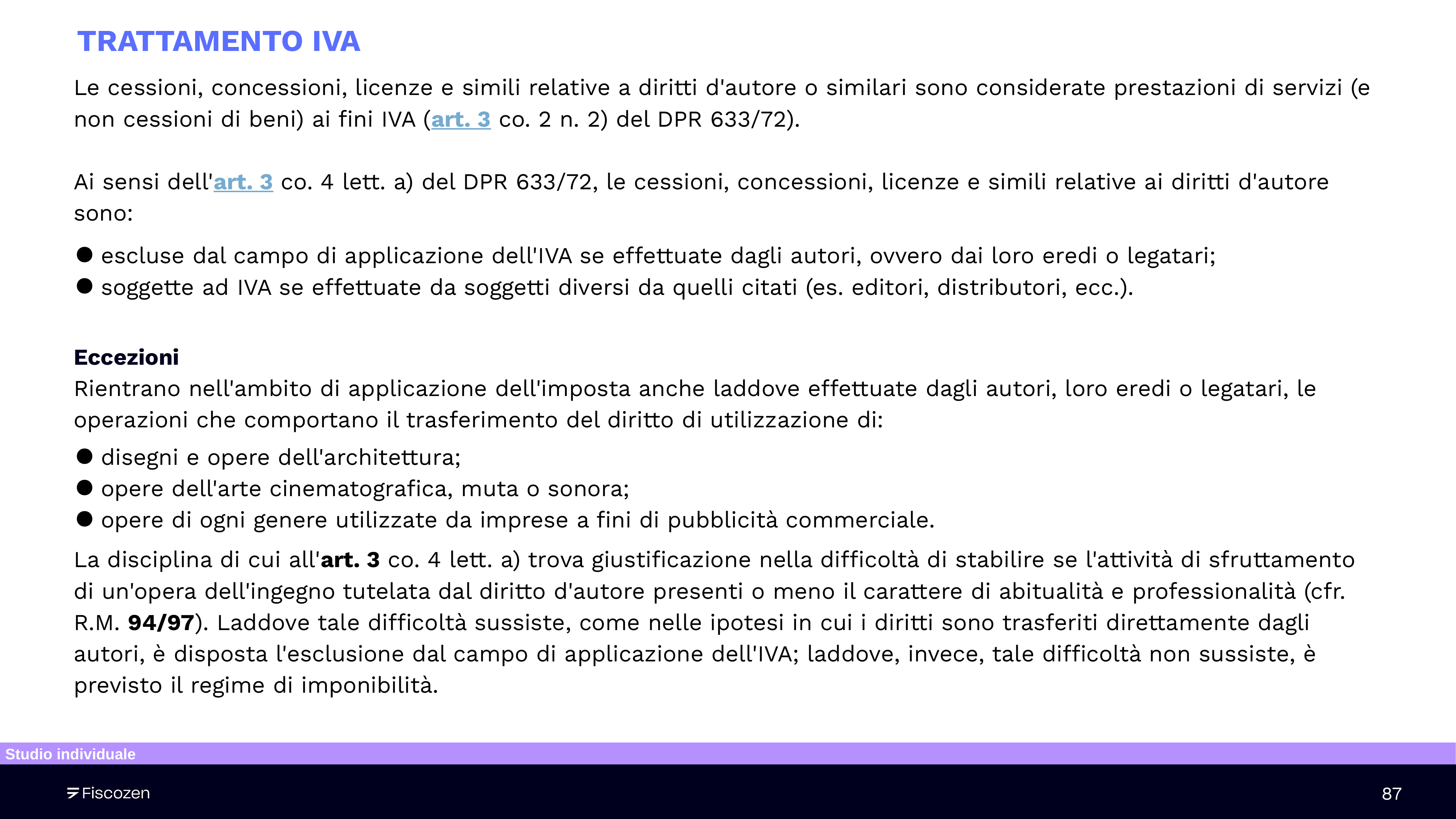

TRATTAMENTO IVA
Le cessioni, concessioni, licenze e simili relative a diritti d'autore o similari sono considerate prestazioni di servizi (e non cessioni di beni) ai fini IVA (art. 3 co. 2 n. 2) del DPR 633/72).

Ai sensi dell'art. 3 co. 4 lett. a) del DPR 633/72, le cessioni, concessioni, licenze e simili relative ai diritti d'autore sono:
escluse dal campo di applicazione dell'IVA se effettuate dagli autori, ovvero dai loro eredi o legatari;
soggette ad IVA se effettuate da soggetti diversi da quelli citati (es. editori, distributori, ecc.).

Eccezioni
Rientrano nell'ambito di applicazione dell'imposta anche laddove effettuate dagli autori, loro eredi o legatari, le operazioni che comportano il trasferimento del diritto di utilizzazione di:
disegni e opere dell'architettura;
opere dell'arte cinematografica, muta o sonora;
opere di ogni genere utilizzate da imprese a fini di pubblicità commerciale.
La disciplina di cui all'art. 3 co. 4 lett. a) trova giustificazione nella difficoltà di stabilire se l'attività di sfruttamento di un'opera dell'ingegno tutelata dal diritto d'autore presenti o meno il carattere di abitualità e professionalità (cfr. R.M. 94/97). Laddove tale difficoltà sussiste, come nelle ipotesi in cui i diritti sono trasferiti direttamente dagli autori, è disposta l'esclusione dal campo di applicazione dell'IVA; laddove, invece, tale difficoltà non sussiste, è previsto il regime di imponibilità.

Studio individuale
87